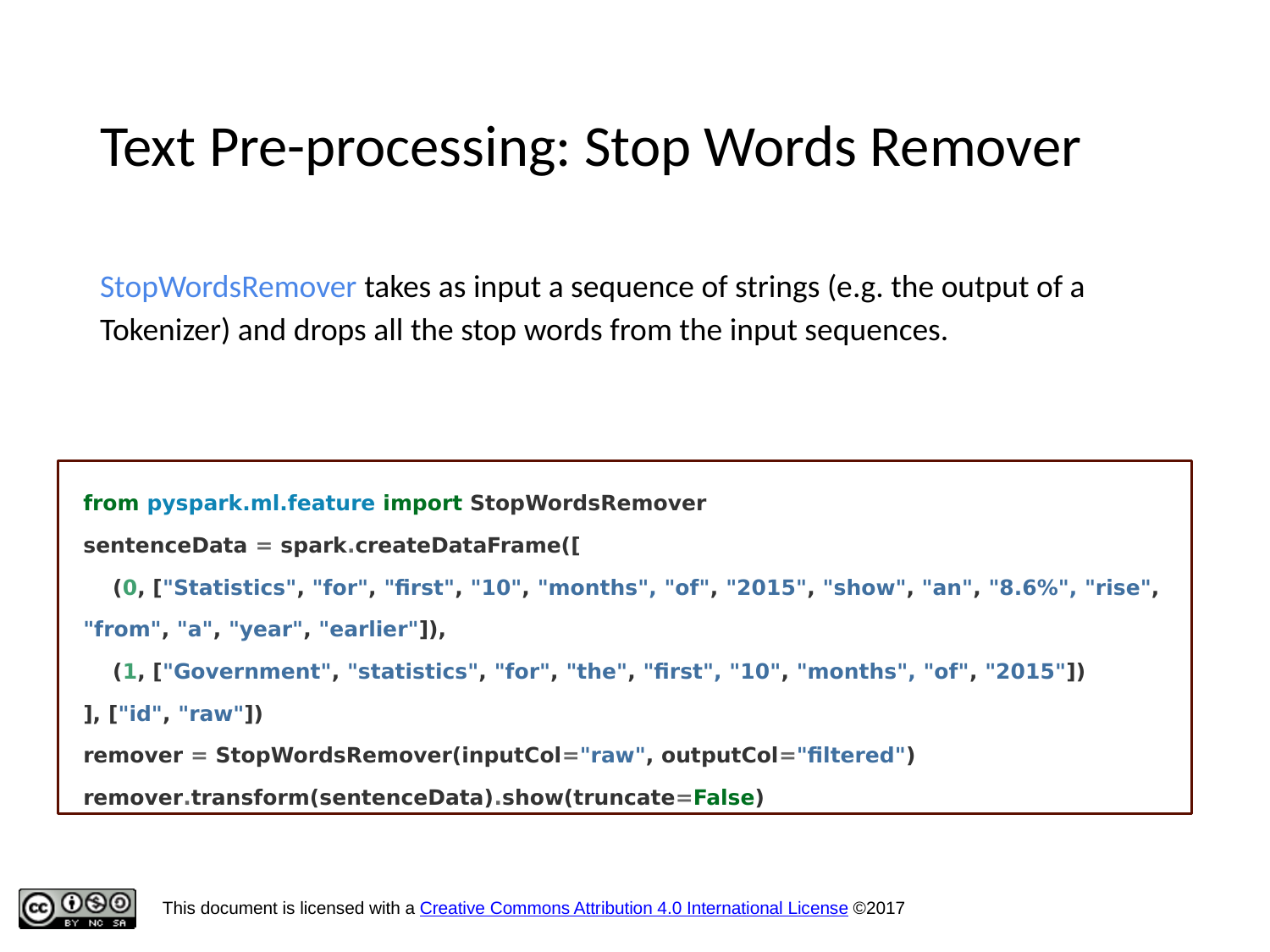

Text Pre-processing: Stop Words Remover
StopWordsRemover takes as input a sequence of strings (e.g. the output of a Tokenizer) and drops all the stop words from the input sequences.
from pyspark.ml.feature import StopWordsRemover
sentenceData = spark.createDataFrame([
    (0, ["Statistics", "for", "first", "10", "months", "of", "2015", "show", "an", "8.6%", "rise", "from", "a", "year", "earlier"]),
    (1, ["Government", "statistics", "for", "the", "first", "10", "months", "of", "2015"])
], ["id", "raw"])
remover = StopWordsRemover(inputCol="raw", outputCol="filtered")
remover.transform(sentenceData).show(truncate=False)